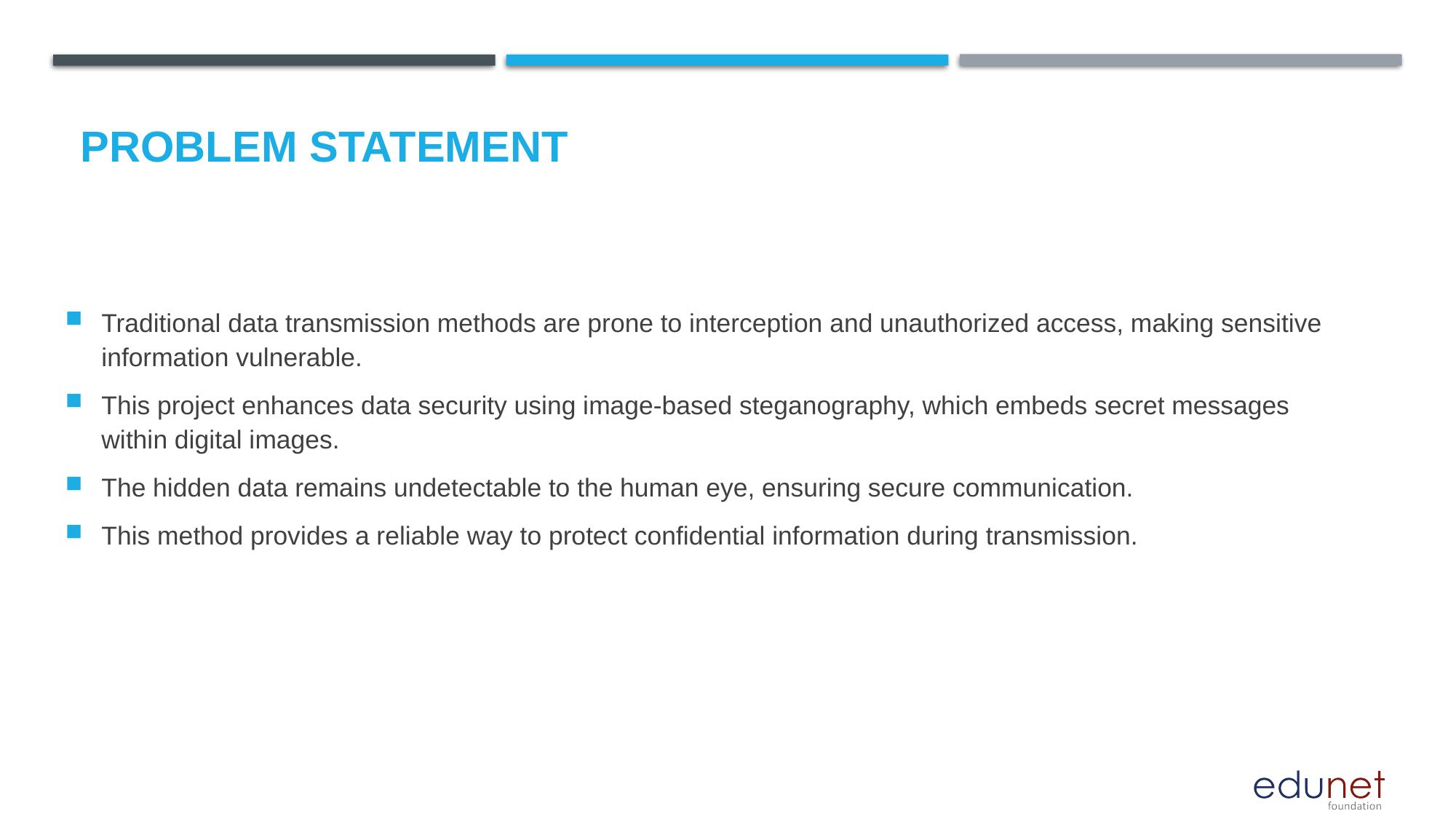

# Problem Statement
Traditional data transmission methods are prone to interception and unauthorized access, making sensitive information vulnerable.
This project enhances data security using image-based steganography, which embeds secret messages within digital images.
The hidden data remains undetectable to the human eye, ensuring secure communication.
This method provides a reliable way to protect confidential information during transmission.